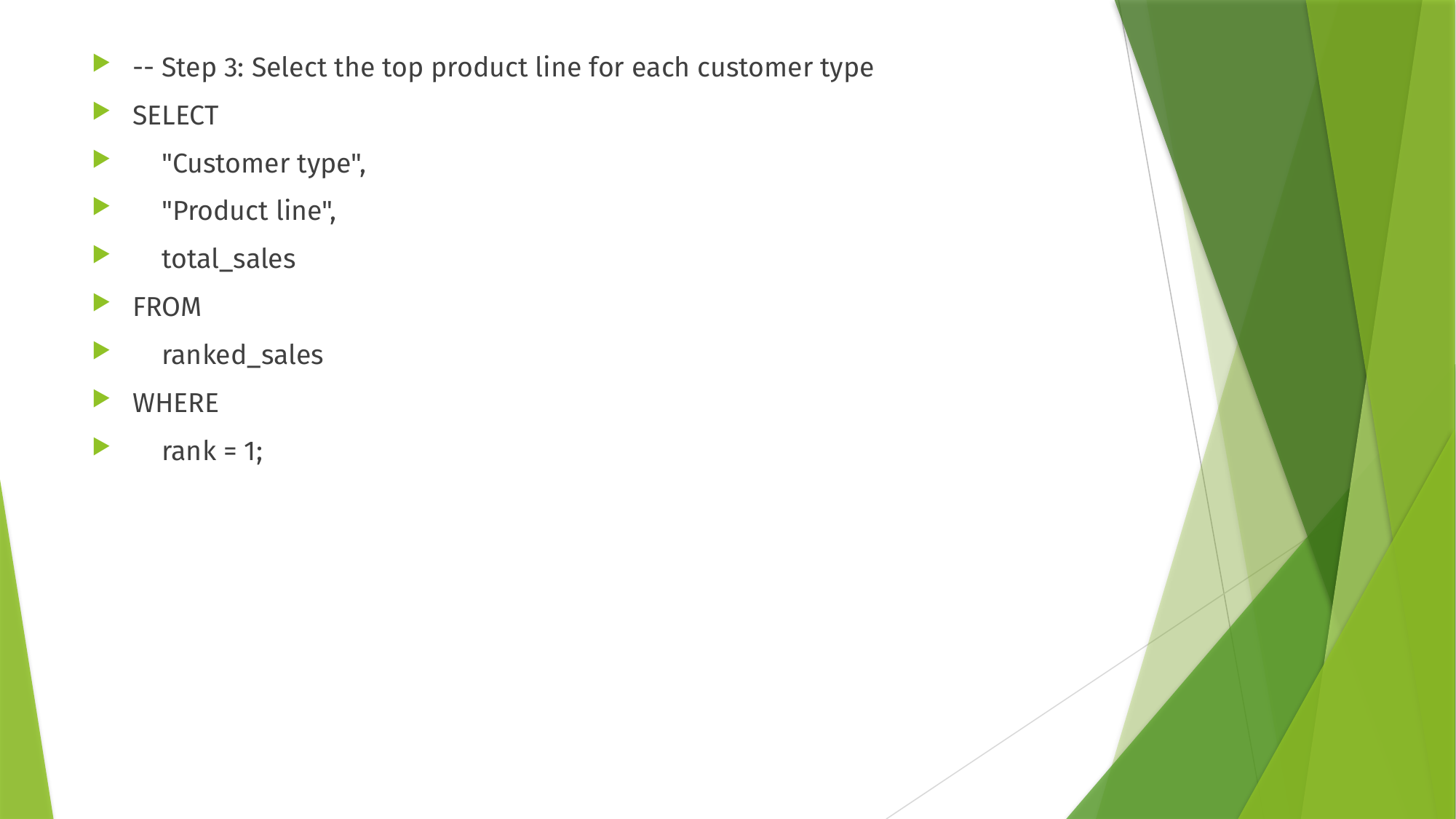

-- Step 3: Select the top product line for each customer type
SELECT
    "Customer type",
    "Product line",
    total_sales
FROM
    ranked_sales
WHERE
    rank = 1;